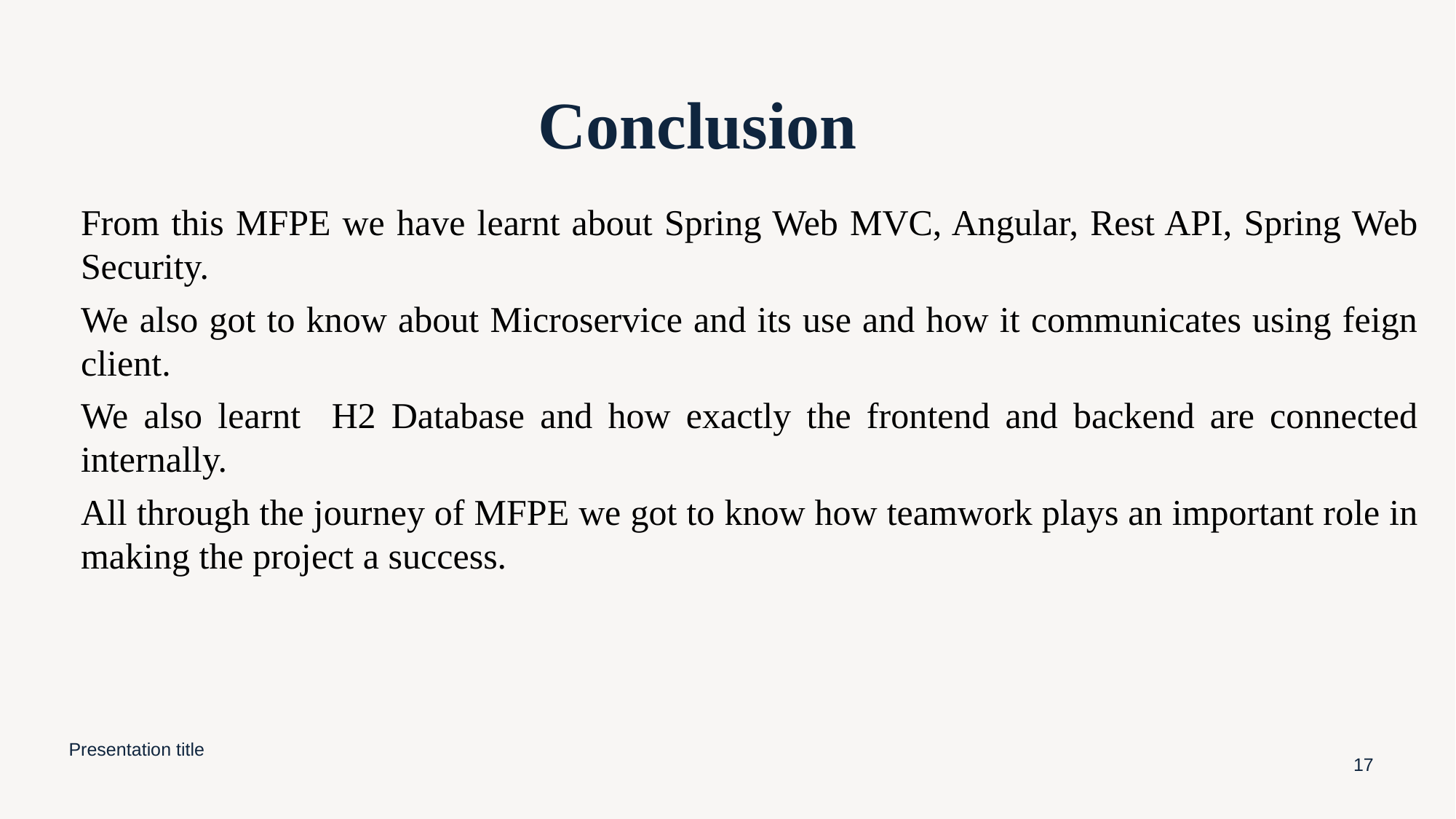

# Conclusion
From this MFPE we have learnt about Spring Web MVC, Angular, Rest API, Spring Web Security.
We also got to know about Microservice and its use and how it communicates using feign client.
We also learnt  H2 Database and how exactly the frontend and backend are connected internally.
All through the journey of MFPE we got to know how teamwork plays an important role in making the project a success.

Presentation title
17